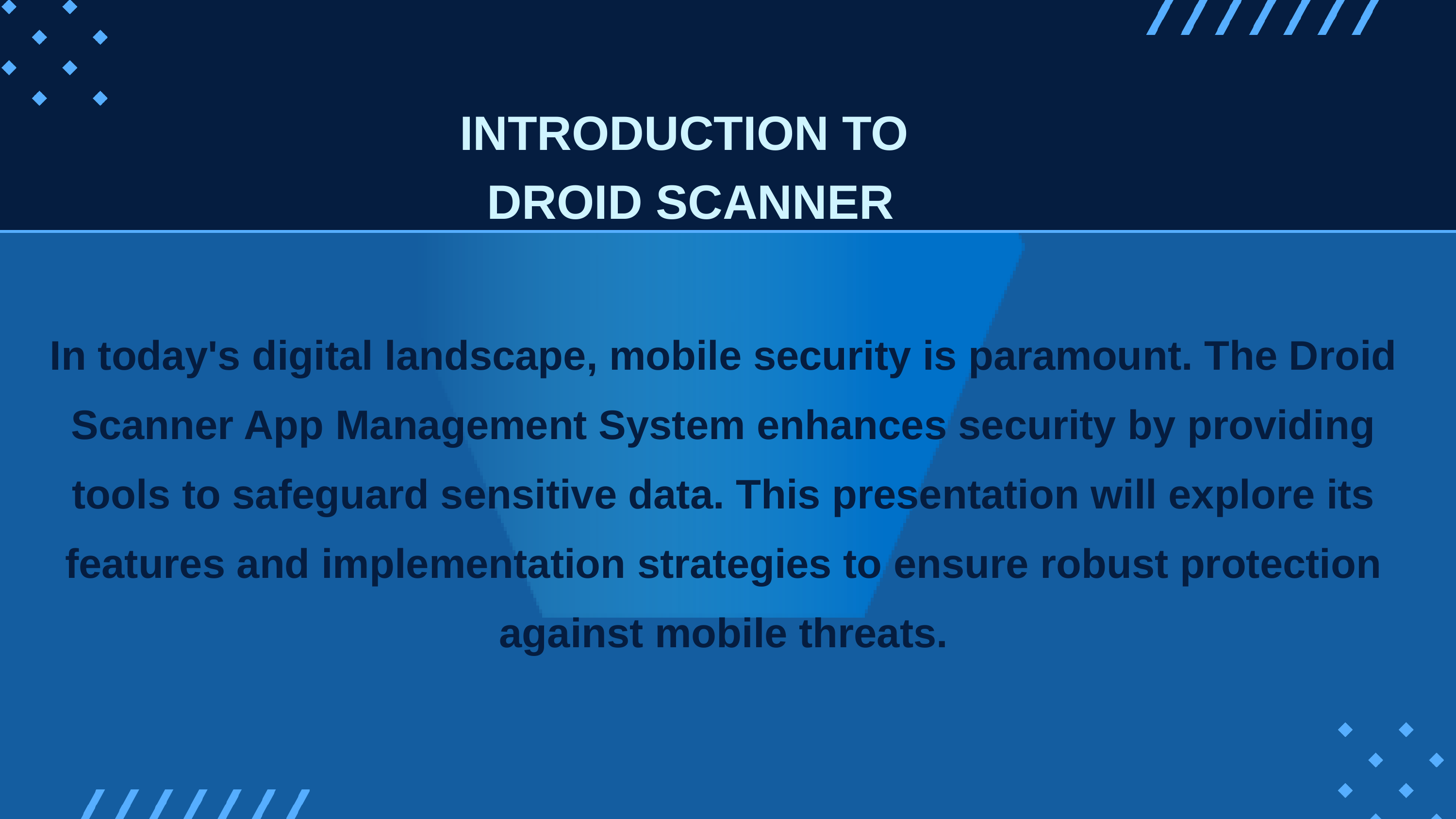

INTRODUCTION TO
DROID SCANNER

In today's digital landscape, mobile security is paramount. The Droid Scanner App Management System enhances security by providing tools to safeguard sensitive data. This presentation will explore its features and implementation strategies to ensure robust protection against mobile threats.